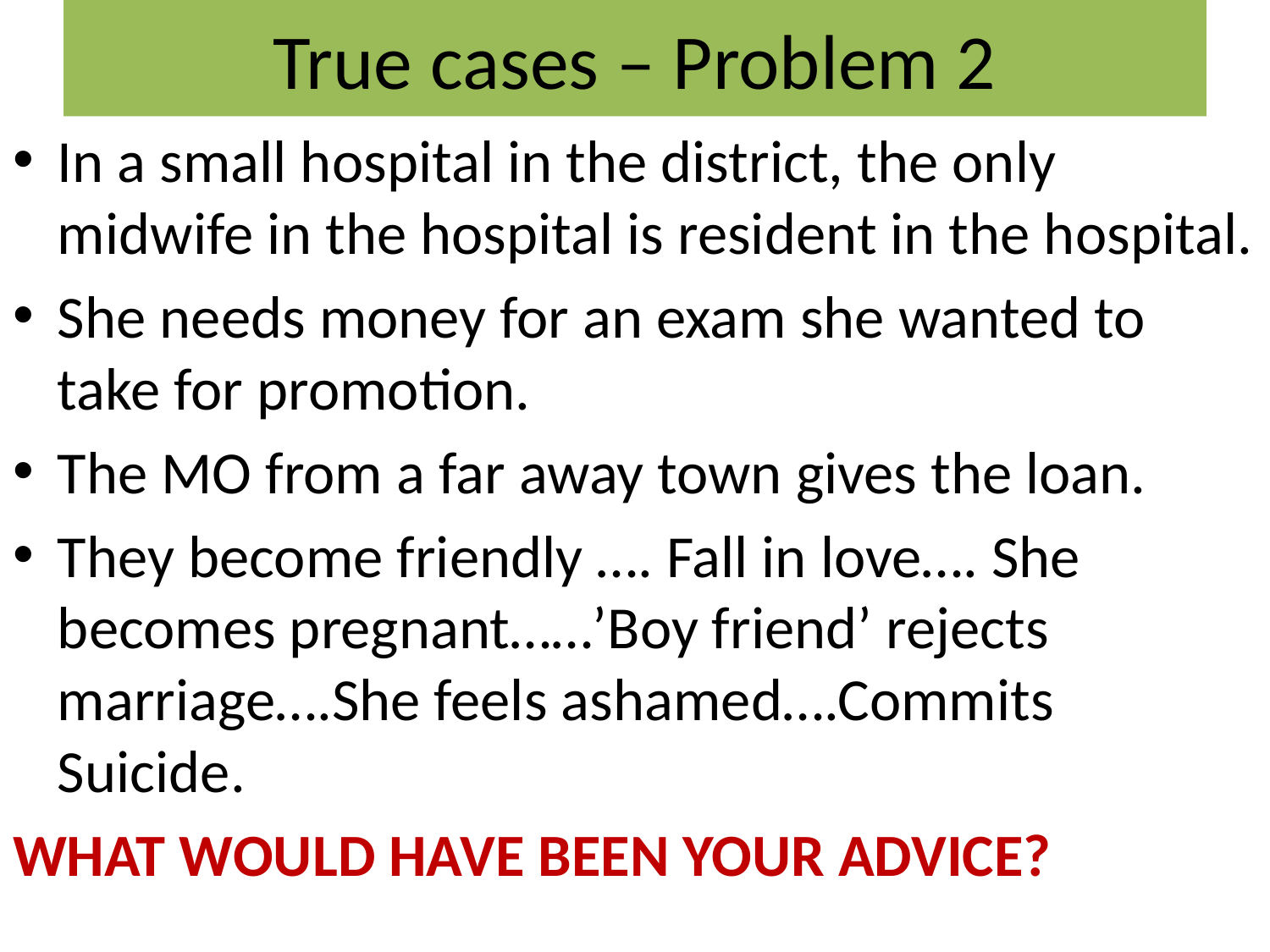

# True cases – Problem 2
In a small hospital in the district, the only midwife in the hospital is resident in the hospital.
She needs money for an exam she wanted to take for promotion.
The MO from a far away town gives the loan.
They become friendly …. Fall in love…. She becomes pregnant……’Boy friend’ rejects marriage….She feels ashamed….Commits Suicide.
WHAT WOULD HAVE BEEN YOUR ADVICE?